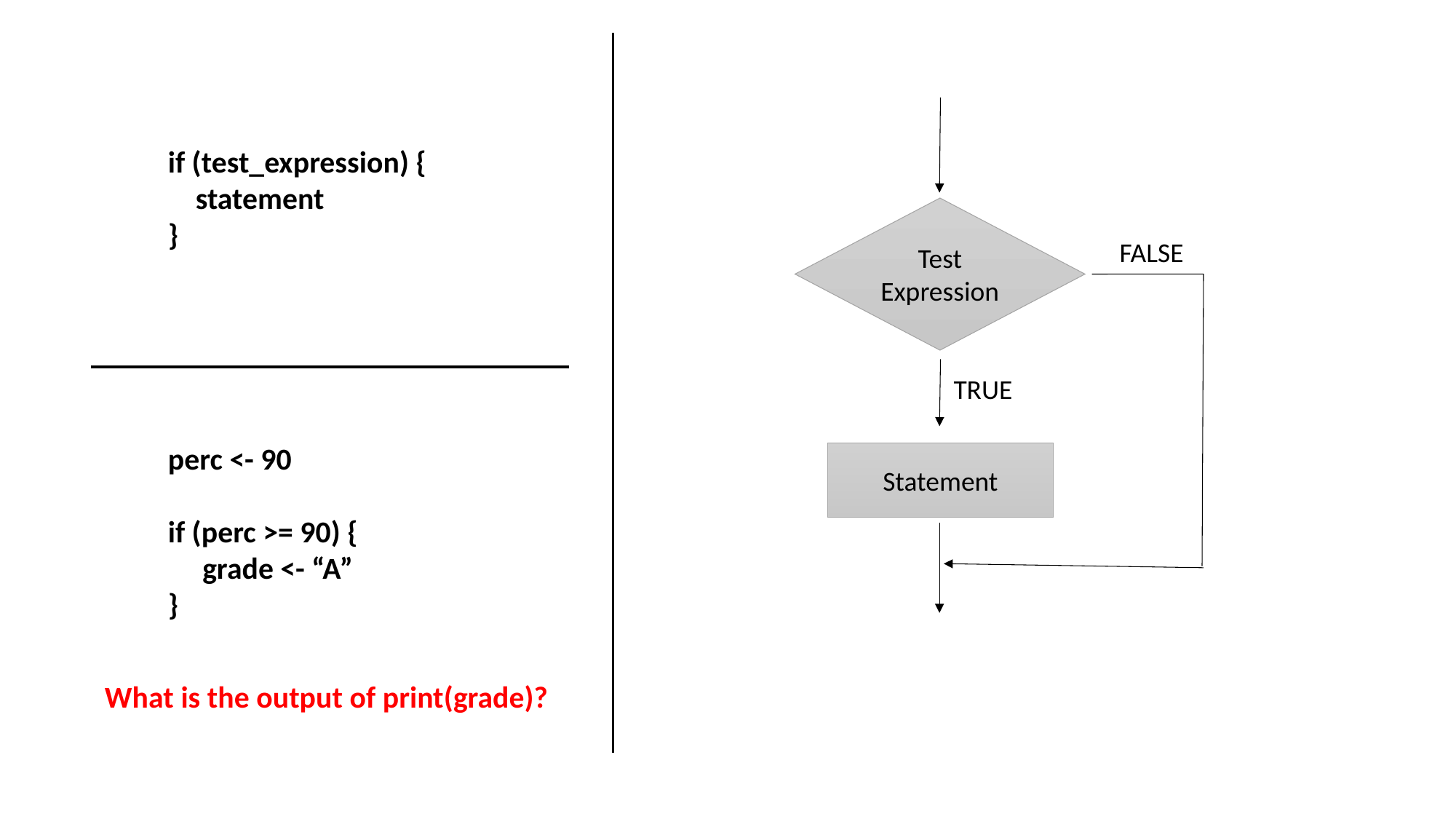

Test Expression
FALSE
TRUE
Statement
if (test_expression) {
    statement
}
perc <- 90

if (perc >= 90) {
     grade <- “A”
}
What is the output of print(grade)?